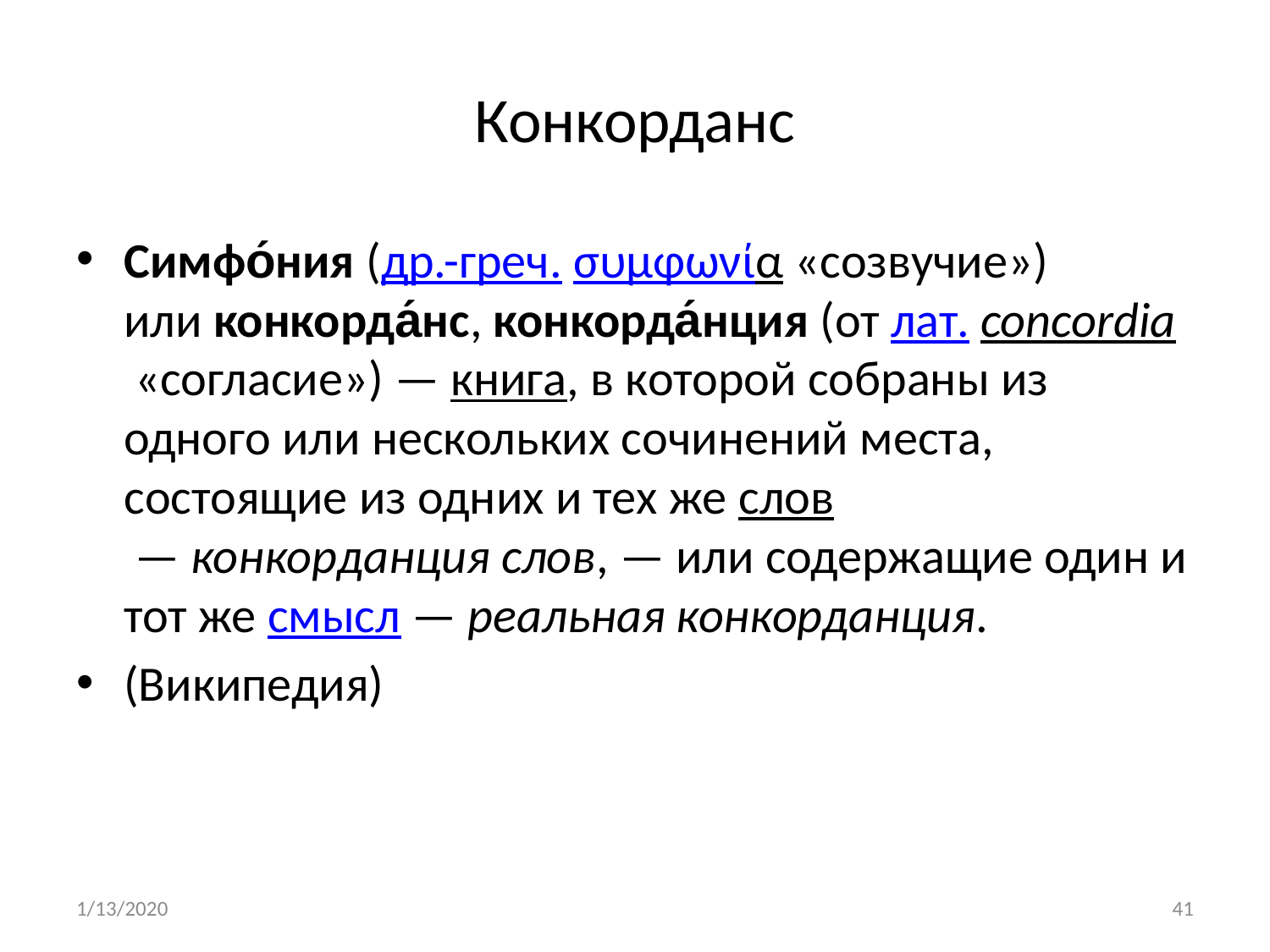

# Конкорданс
Симфо́ния (др.-греч. συμφωνία «созвучие») или конкорда́нс, конкорда́нция (от лат. concordia «согласие») — книга, в которой собраны из одного или нескольких сочинений места, состоящие из одних и тех же слов — конкорданция слов, — или содержащие один и тот же смысл — реальная конкорданция.
(Википедия)
1/13/2020
41